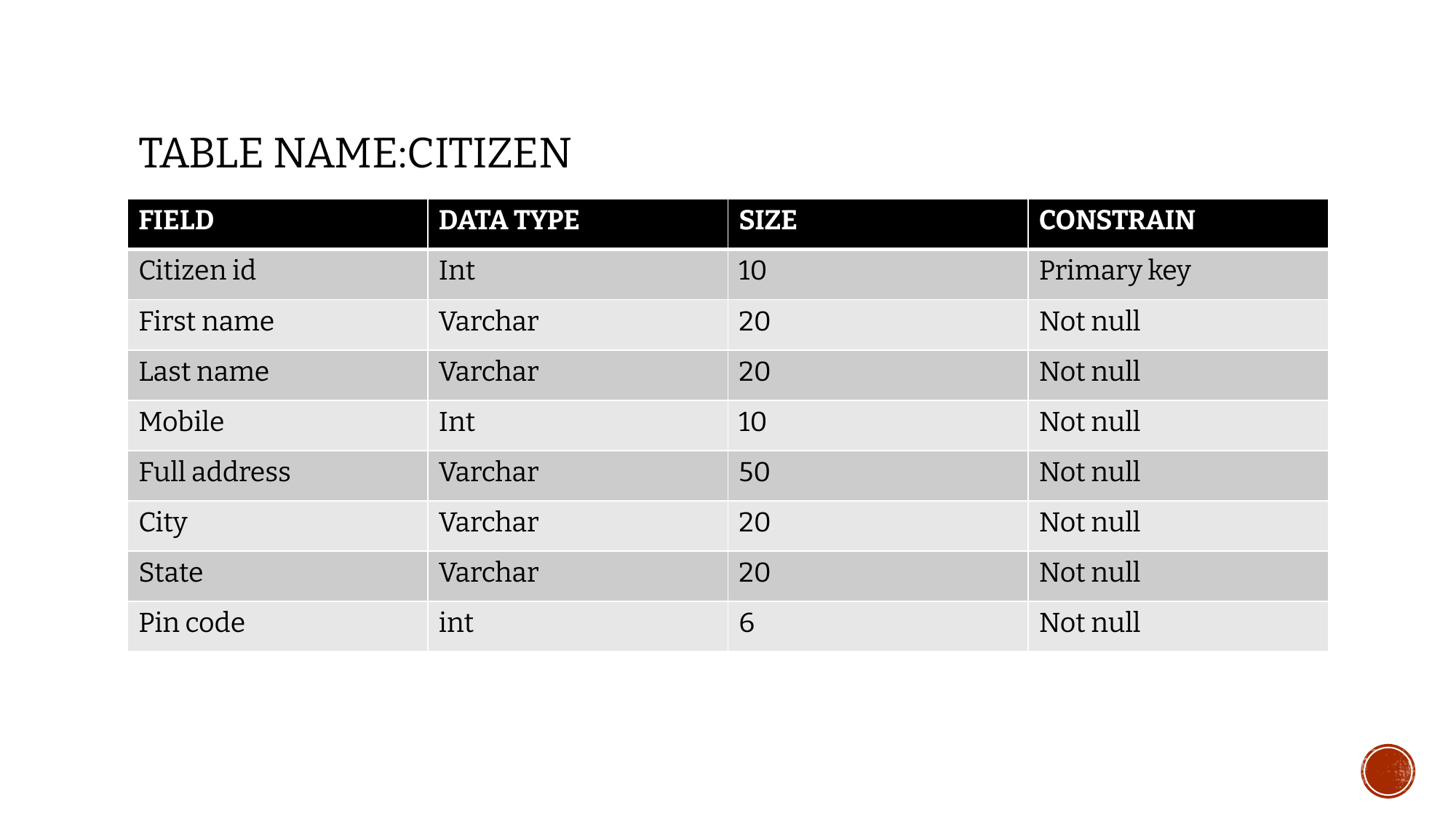

# TABLE NAME:CITIZEN
| FIELD | DATA TYPE | SIZE | CONSTRAIN |
| --- | --- | --- | --- |
| Citizen id | Int | 10 | Primary key |
| First name | Varchar | 20 | Not null |
| Last name | Varchar | 20 | Not null |
| Mobile | Int | 10 | Not null |
| Full address | Varchar | 50 | Not null |
| City | Varchar | 20 | Not null |
| State | Varchar | 20 | Not null |
| Pin code | int | 6 | Not null |